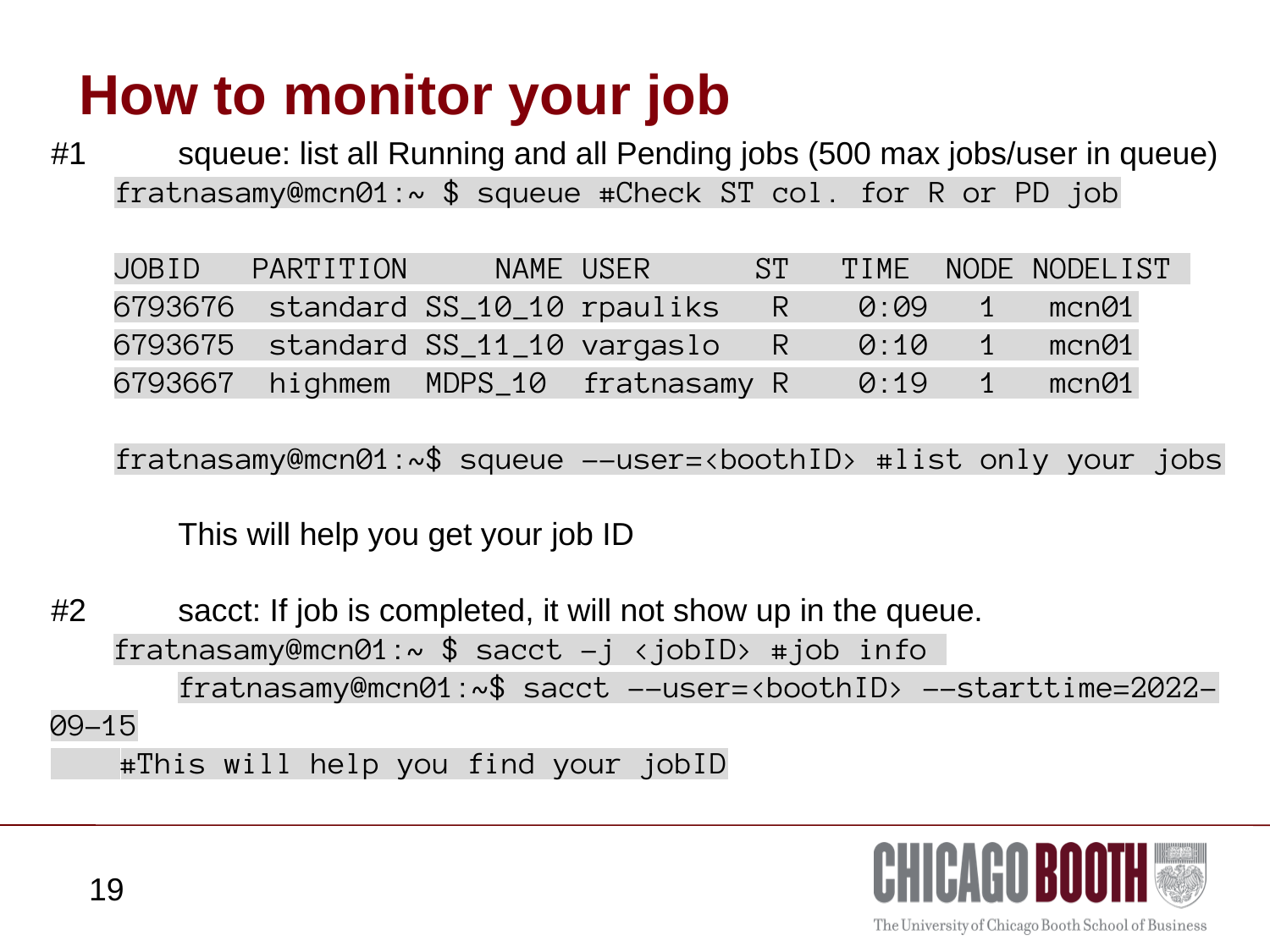

# How to monitor your job
#1	squeue: list all Running and all Pending jobs (500 max jobs/user in queue)
fratnasamy@mcn01:~ $ squeue #Check ST col. for R or PD job

JOBID   PARTITION     NAME USER      ST   TIME  NODE NODELIST
6793676  standard SS_10_10 rpauliks   R    0:09   1   mcn01
6793675  standard SS_11_10 vargaslo   R    0:10   1   mcn01
6793667  highmem  MDPS_10  fratnasamy R    0:19   1   mcn01

fratnasamy@mcn01:~$ squeue --user=<boothID> #list only your jobs

	This will help you get your job ID

#2	sacct: If job is completed, it will not show up in the queue.
       fratnasamy@mcn01:~ $ sacct -j <jobID> #job info
	fratnasamy@mcn01:~$ sacct --user=<boothID> --starttime=2022-09-15
    #This will help you find your jobID